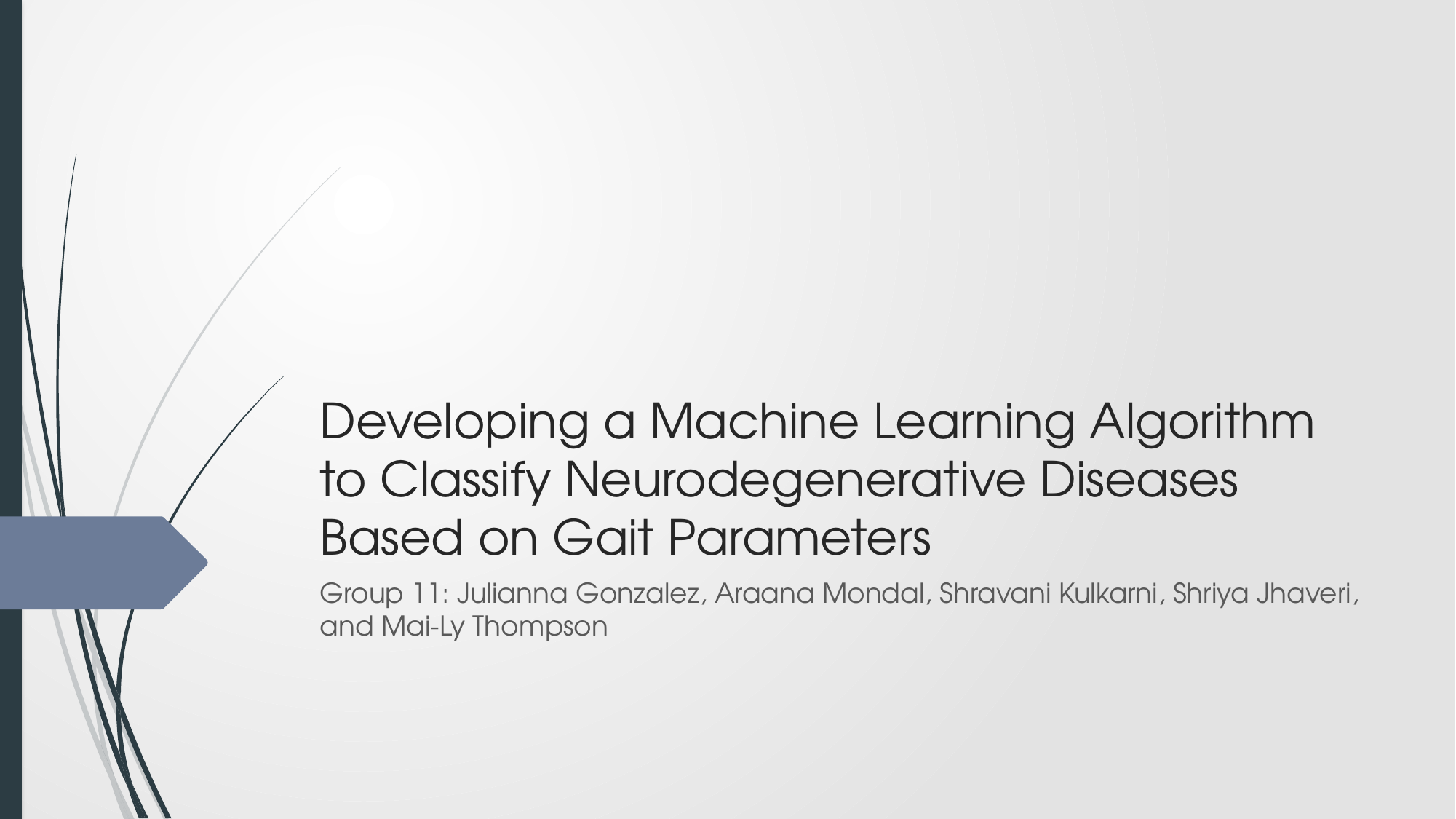

# Developing a Machine Learning Algorithm to Classify Neurodegenerative Diseases Based on Gait Parameters
Group 11: Julianna Gonzalez, Araana Mondal, Shravani Kulkarni, Shriya Jhaveri, and Mai-Ly Thompson